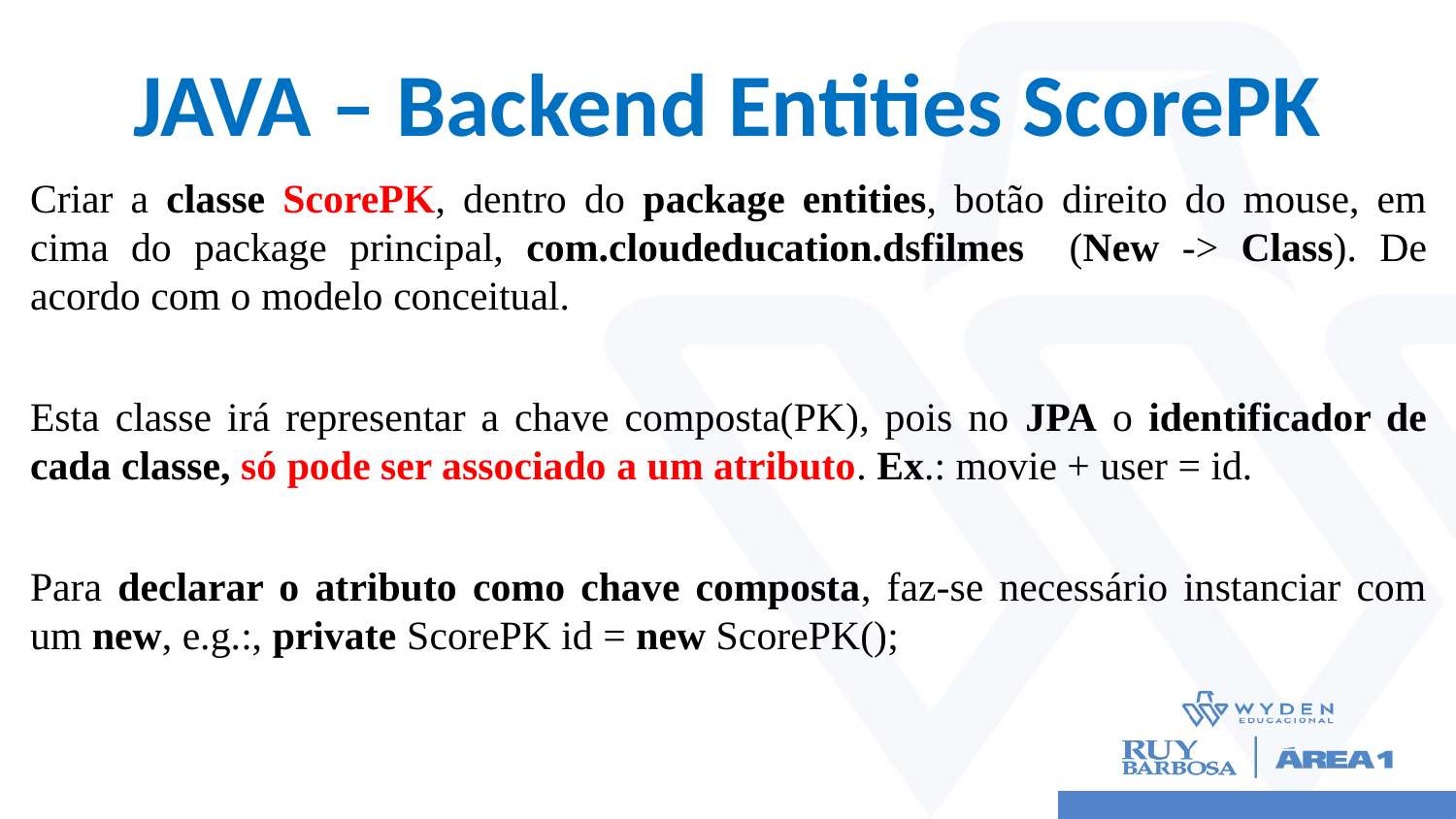

# JAVA – Backend Entities ScorePK
Criar a classe ScorePK, dentro do package entities, botão direito do mouse, em cima do package principal, com.cloudeducation.dsfilmes  (New -> Class). De acordo com o modelo conceitual.

Esta classe irá representar a chave composta(PK), pois no JPA o identificador de cada classe, só pode ser associado a um atributo. Ex.: movie + user = id.

Para declarar o atributo como chave composta, faz-se necessário instanciar com um new, e.g.:, private ScorePK id = new ScorePK();